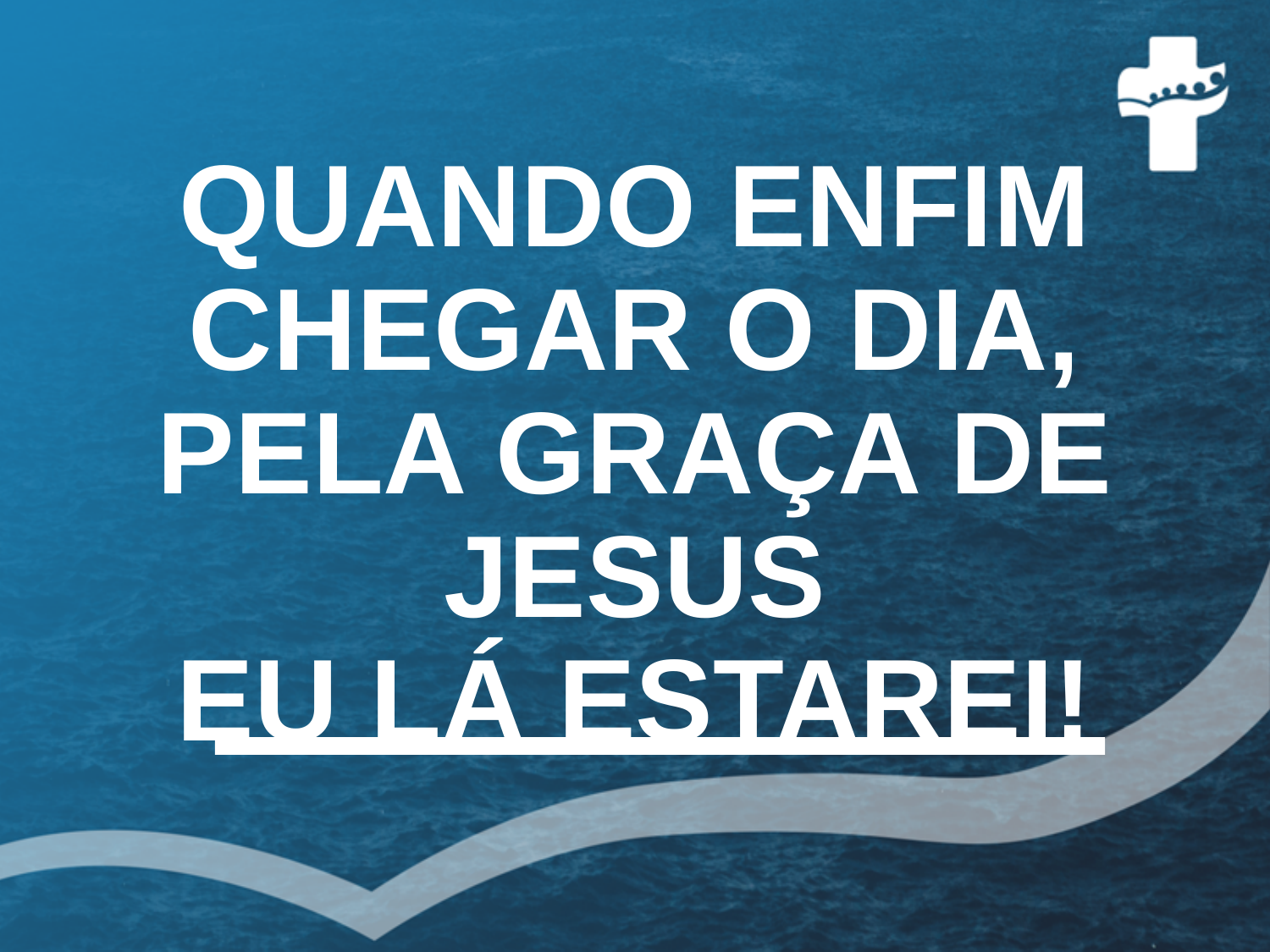

# QUANDO ENFIM CHEGAR O DIA, PELA GRAÇA DE JESUS EU LÁ ESTAREI!